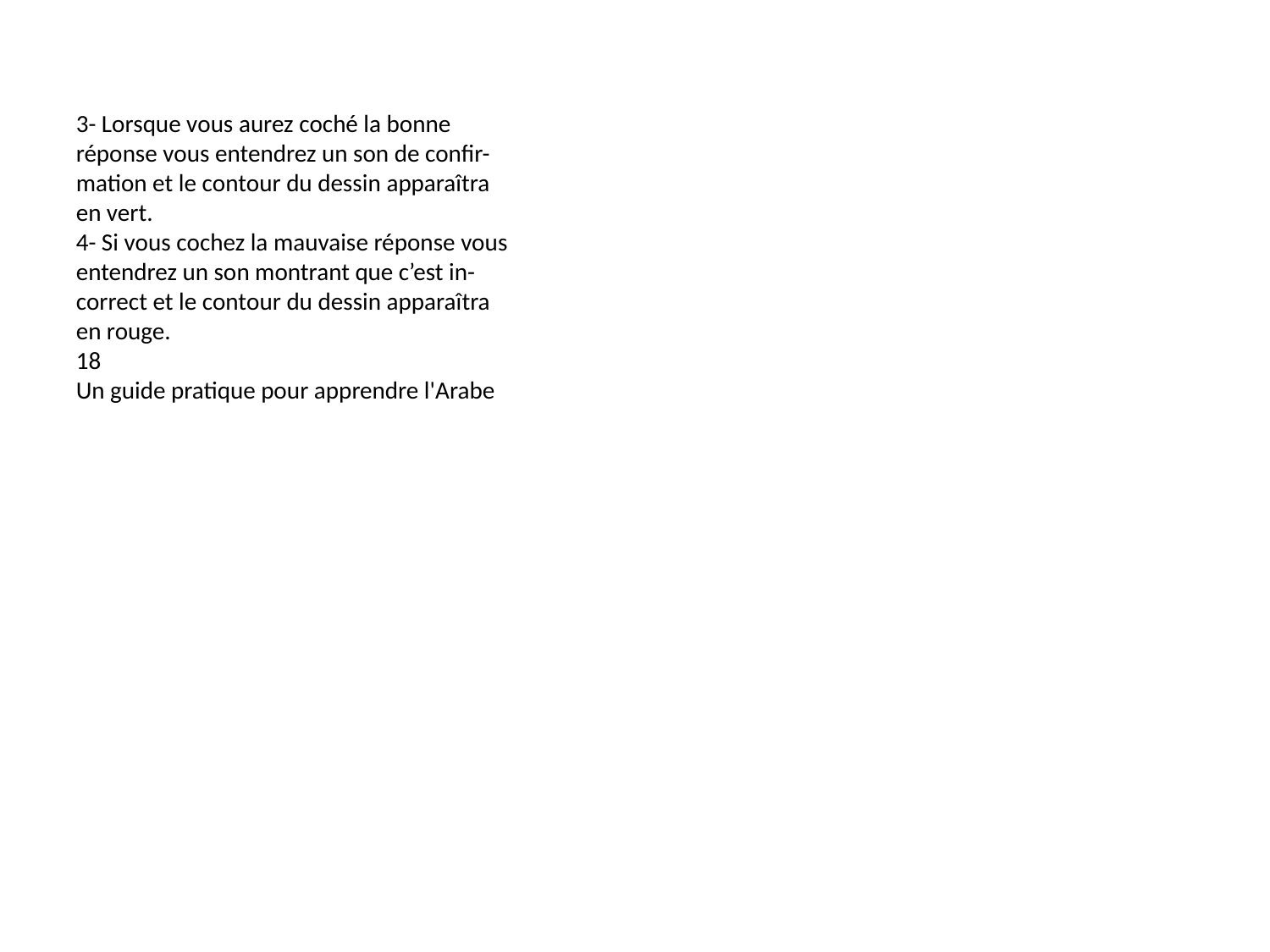

3- Lorsque vous aurez coché la bonne
réponse vous entendrez un son de confir-
mation et le contour du dessin apparaîtra
en vert.
4- Si vous cochez la mauvaise réponse vous
entendrez un son montrant que c’est in-
correct et le contour du dessin apparaîtra
en rouge.
18
Un guide pratique pour apprendre l'Arabe